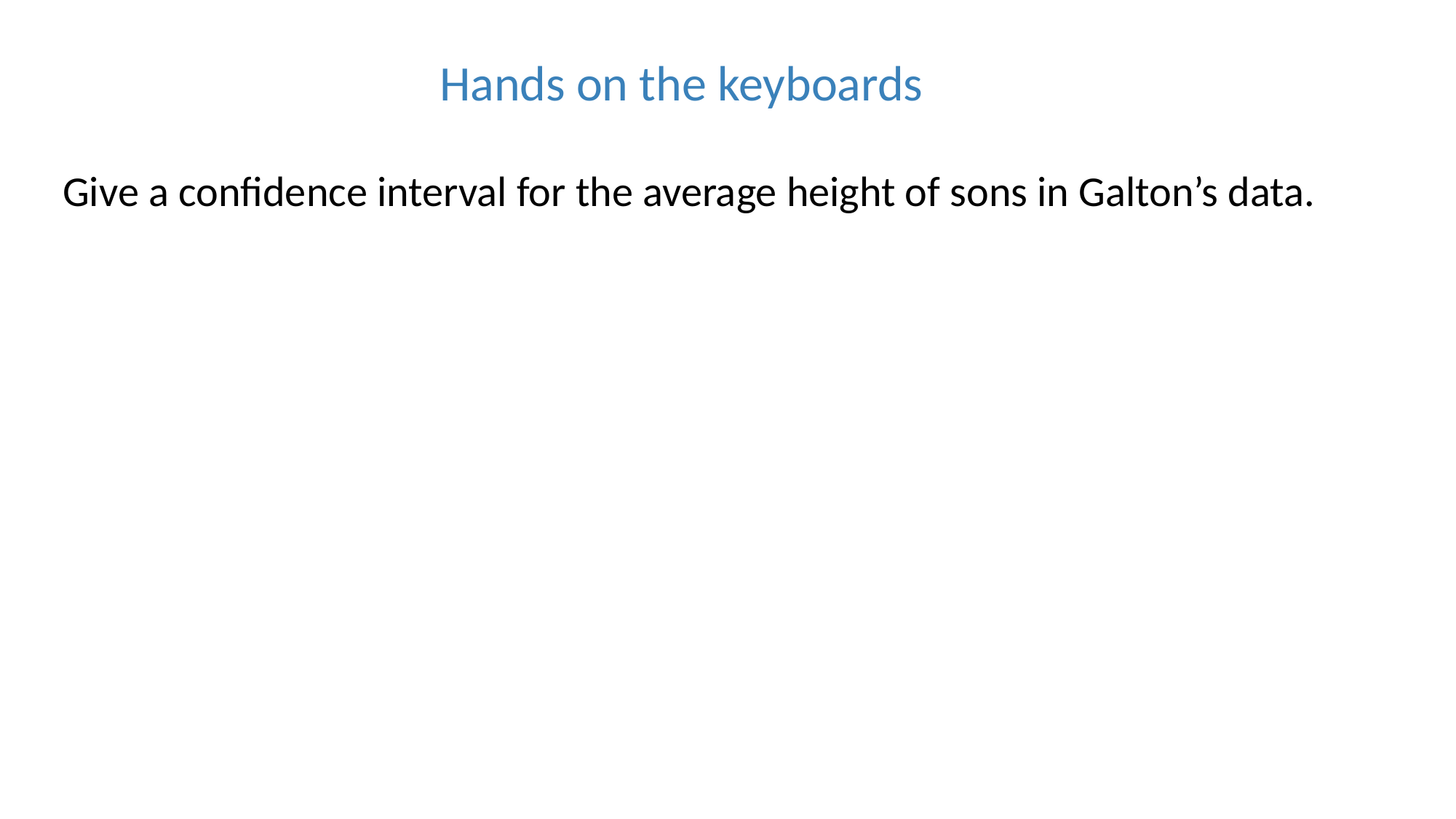

Hands on the keyboards
Give a confidence interval for the average height of sons in Galton’s data.